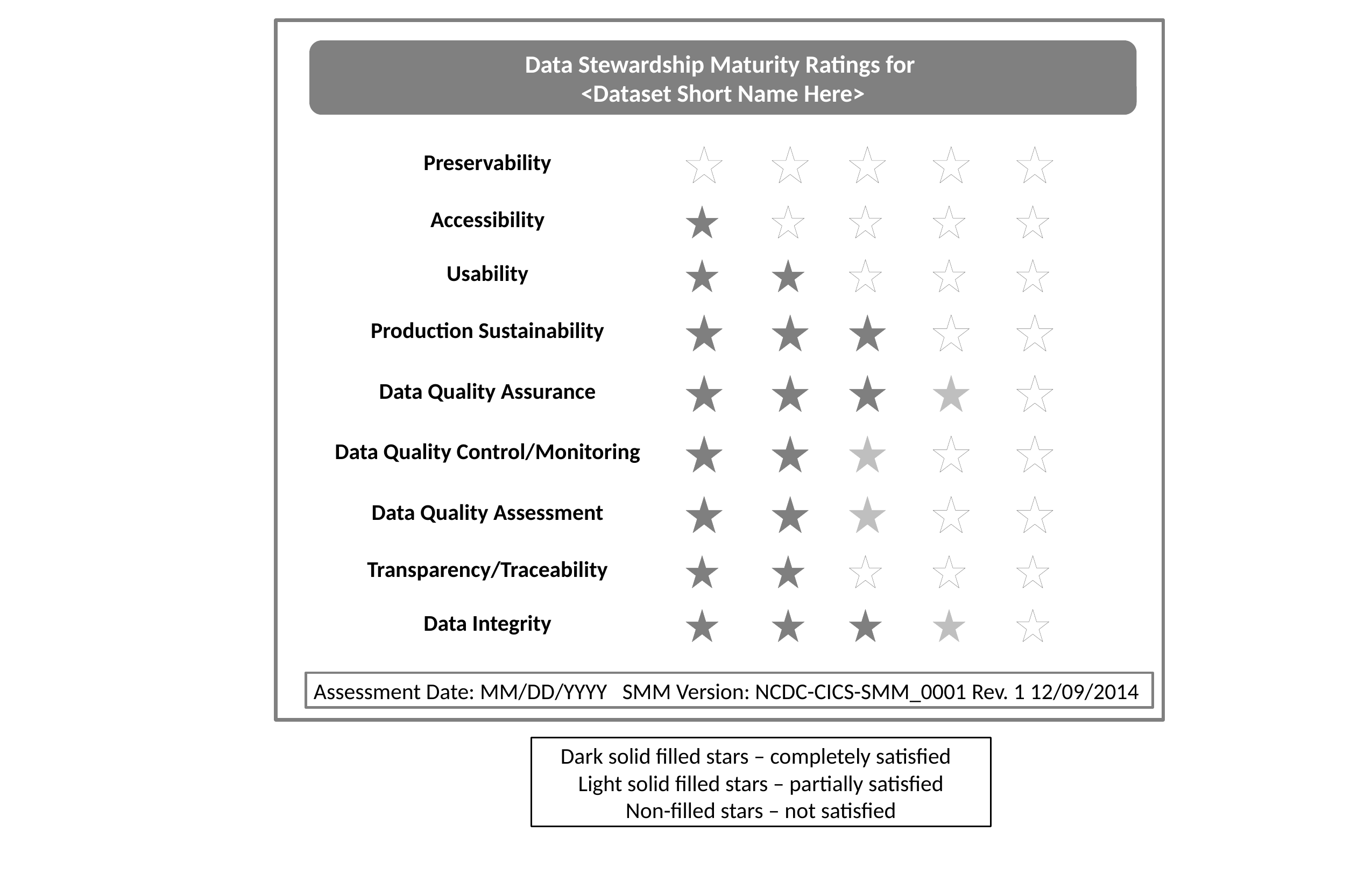

Data Stewardship Maturity Ratings for
<Dataset Short Name Here>
| Preservability |  |  |  |  |  |
| --- | --- | --- | --- | --- | --- |
| Accessibility |  |  |  |  |  |
| Usability |  |  |  |  |  |
| Production Sustainability |  |  |  |  |  |
| Data Quality Assurance |  |  |  |  |  |
| Data Quality Control/Monitoring |  |  |  |  |  |
| Data Quality Assessment |  |  |  |  |  |
| Transparency/Traceability |  |  |  |  |  |
| Data Integrity |  |  |  |  |  |

Assessment Date: MM/DD/YYYY   SMM Version: NCDC-CICS-SMM_0001 Rev. 1 12/09/2014
Dark solid filled stars – completely satisfied
Light solid filled stars – partially satisfied
Non-filled stars – not satisfied